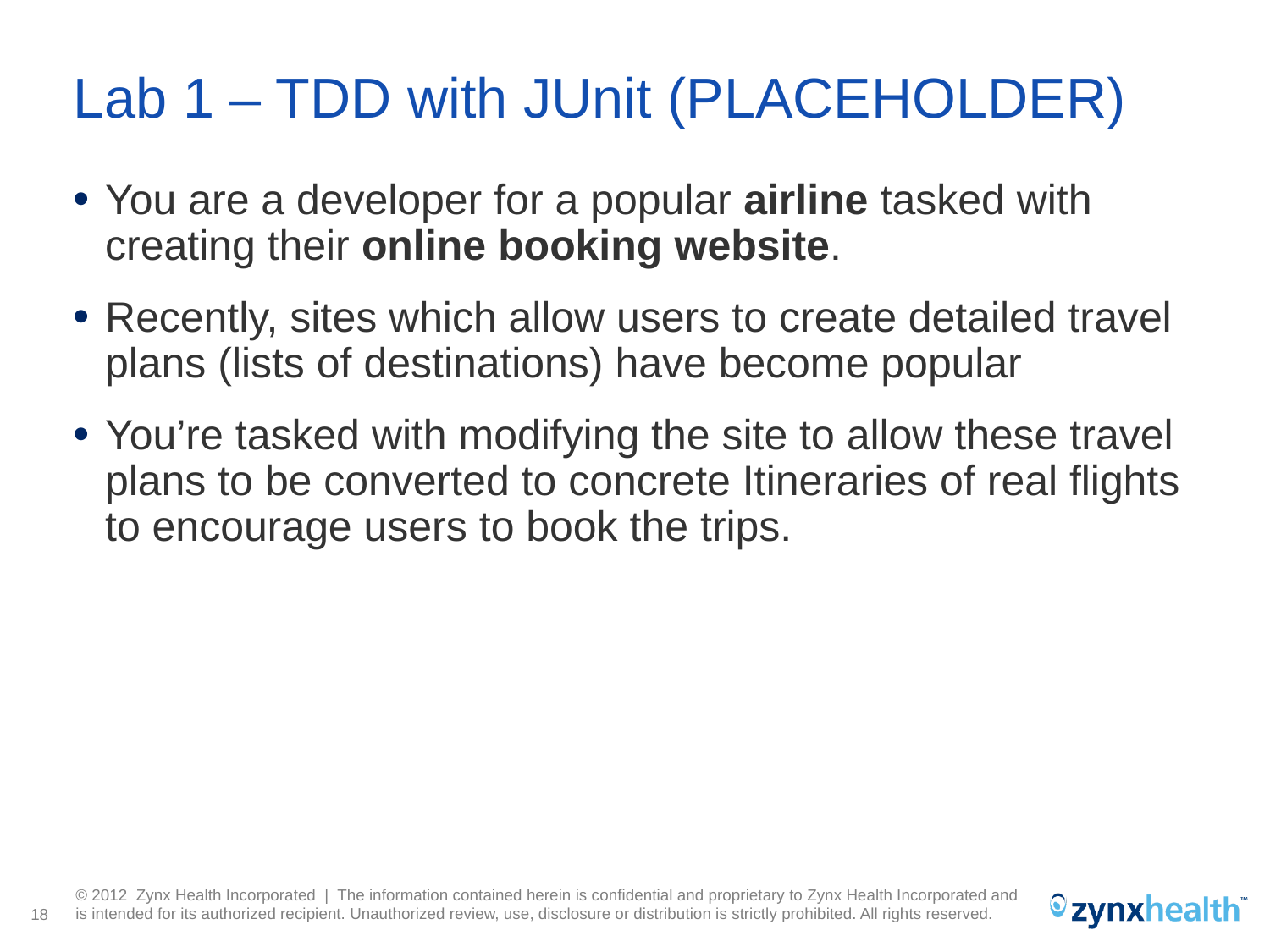

# Lab 1 – TDD with JUnit (PLACEHOLDER)
You are a developer for a popular airline tasked with creating their online booking website.
Recently, sites which allow users to create detailed travel plans (lists of destinations) have become popular
You’re tasked with modifying the site to allow these travel plans to be converted to concrete Itineraries of real flights to encourage users to book the trips.